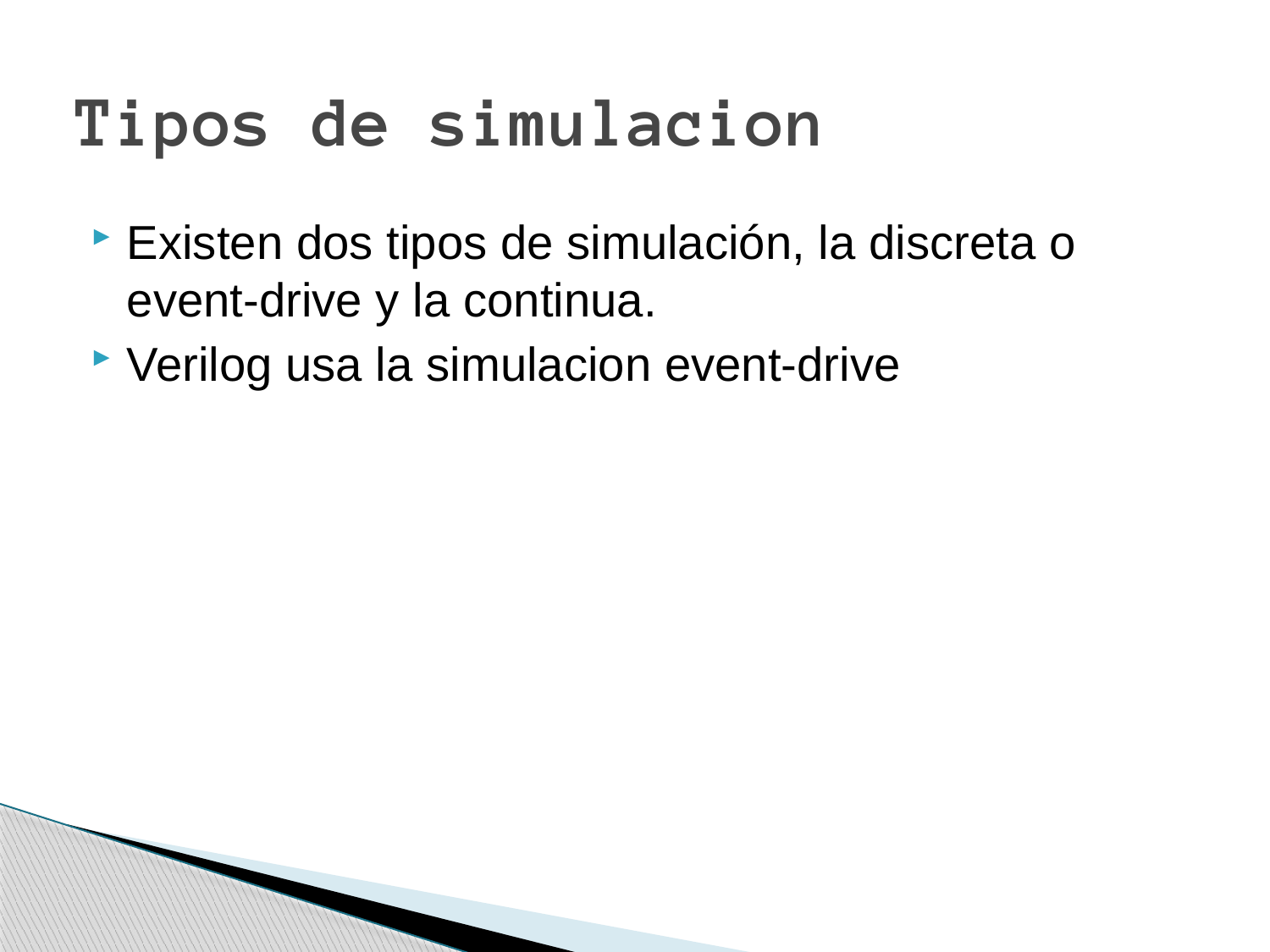

# Tipos de simulacion
Existen dos tipos de simulación, la discreta o event-drive y la continua.
Verilog usa la simulacion event-drive